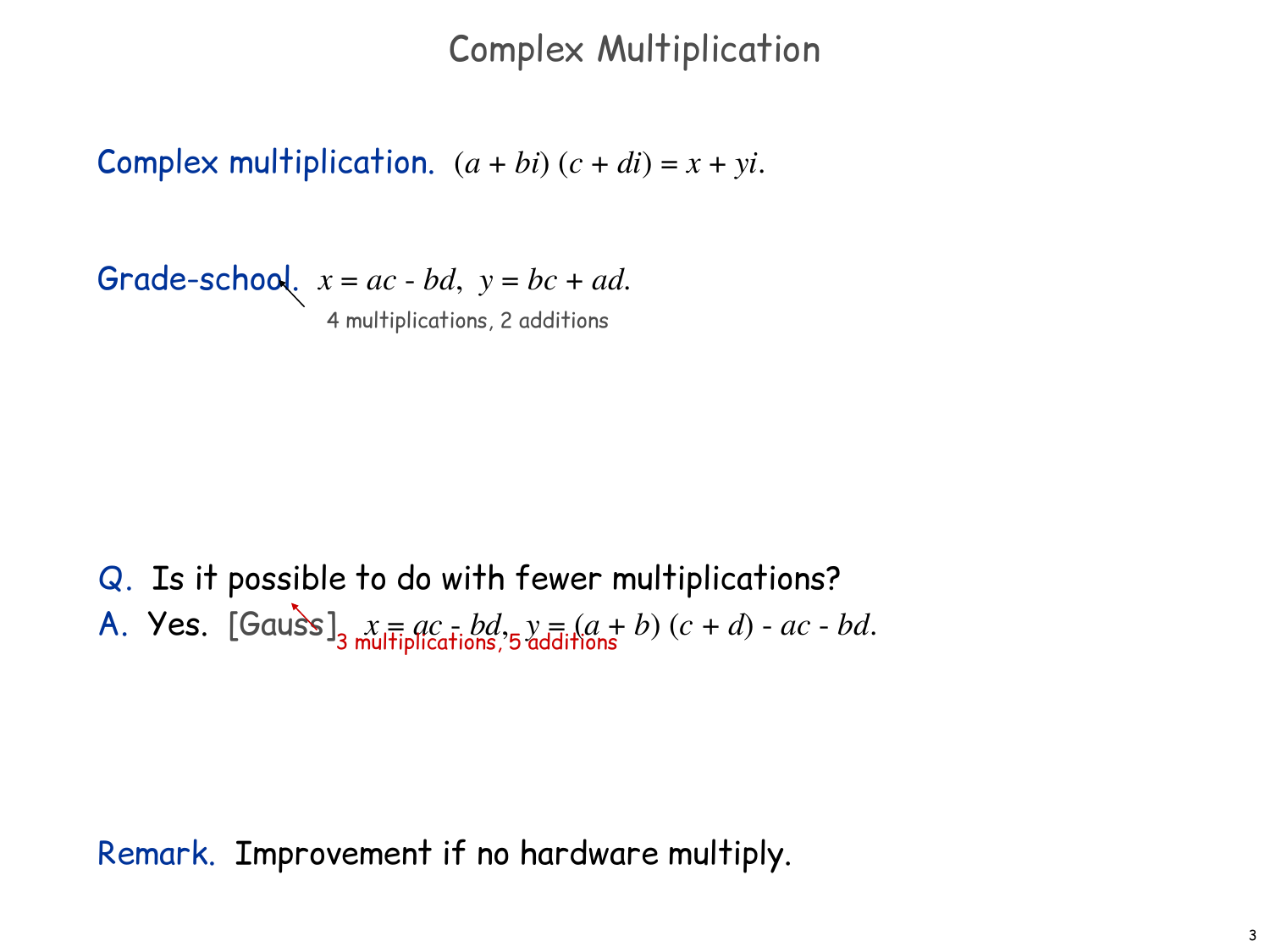

# Complex Multiplication
Complex multiplication.  (a + bi) (c + di) = x + yi.

Grade-school.  x = ac - bd,  y = bc + ad.

Q.  Is it possible to do with fewer multiplications?
A.  Yes.  [Gauss]   x = ac - bd,  y = (a + b) (c + d) - ac - bd.

Remark.  Improvement if no hardware multiply.

4 multiplications, 2 additions

3 multiplications, 5 additions
3